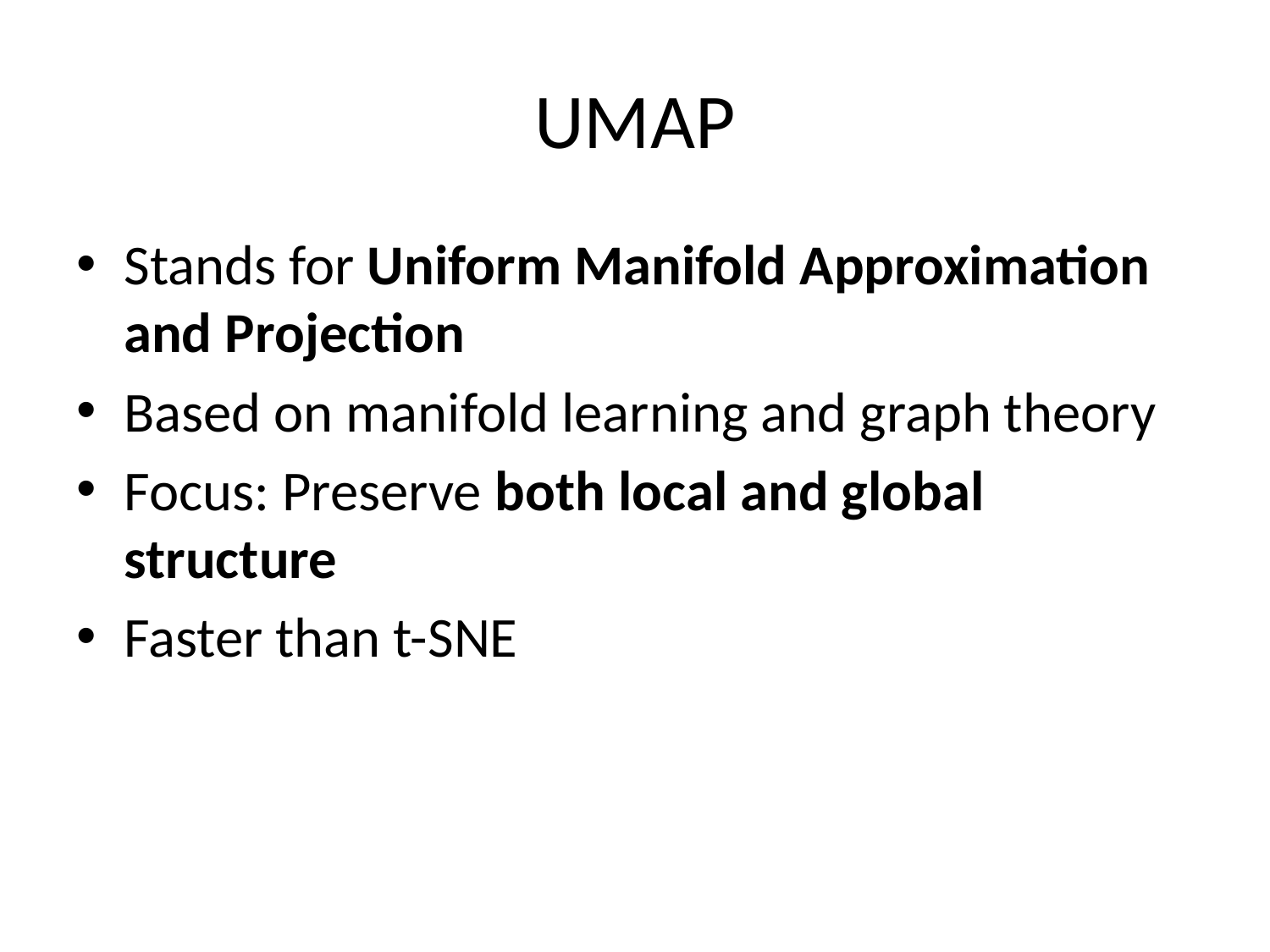

# UMAP
Stands for Uniform Manifold Approximation and Projection
Based on manifold learning and graph theory
Focus: Preserve both local and global structure
Faster than t-SNE